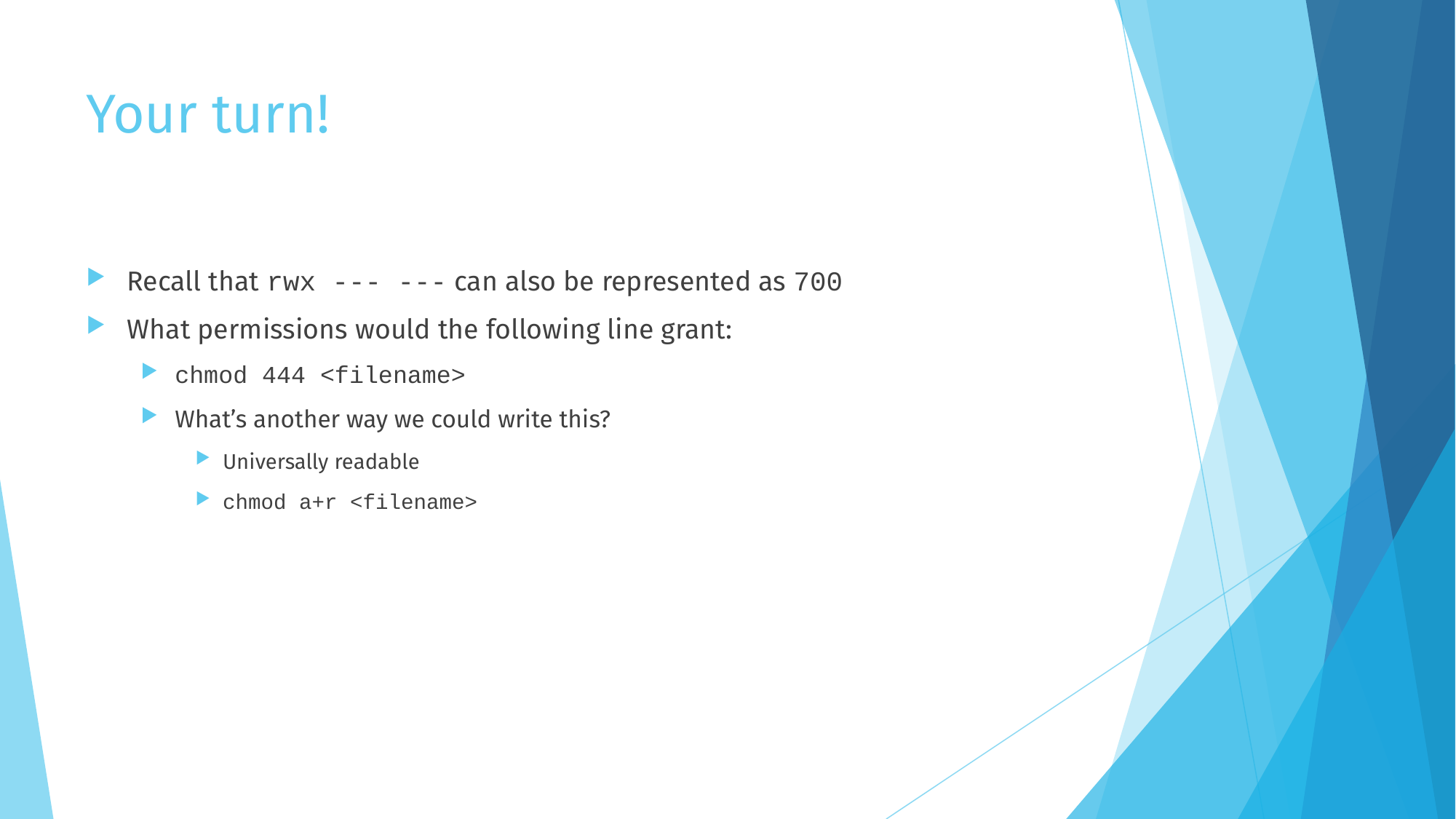

# Your turn!
Recall that rwx --- --- can also be represented as 700
What permissions would the following line grant:
chmod 444 <filename>
What’s another way we could write this?
Universally readable
chmod a+r <filename>